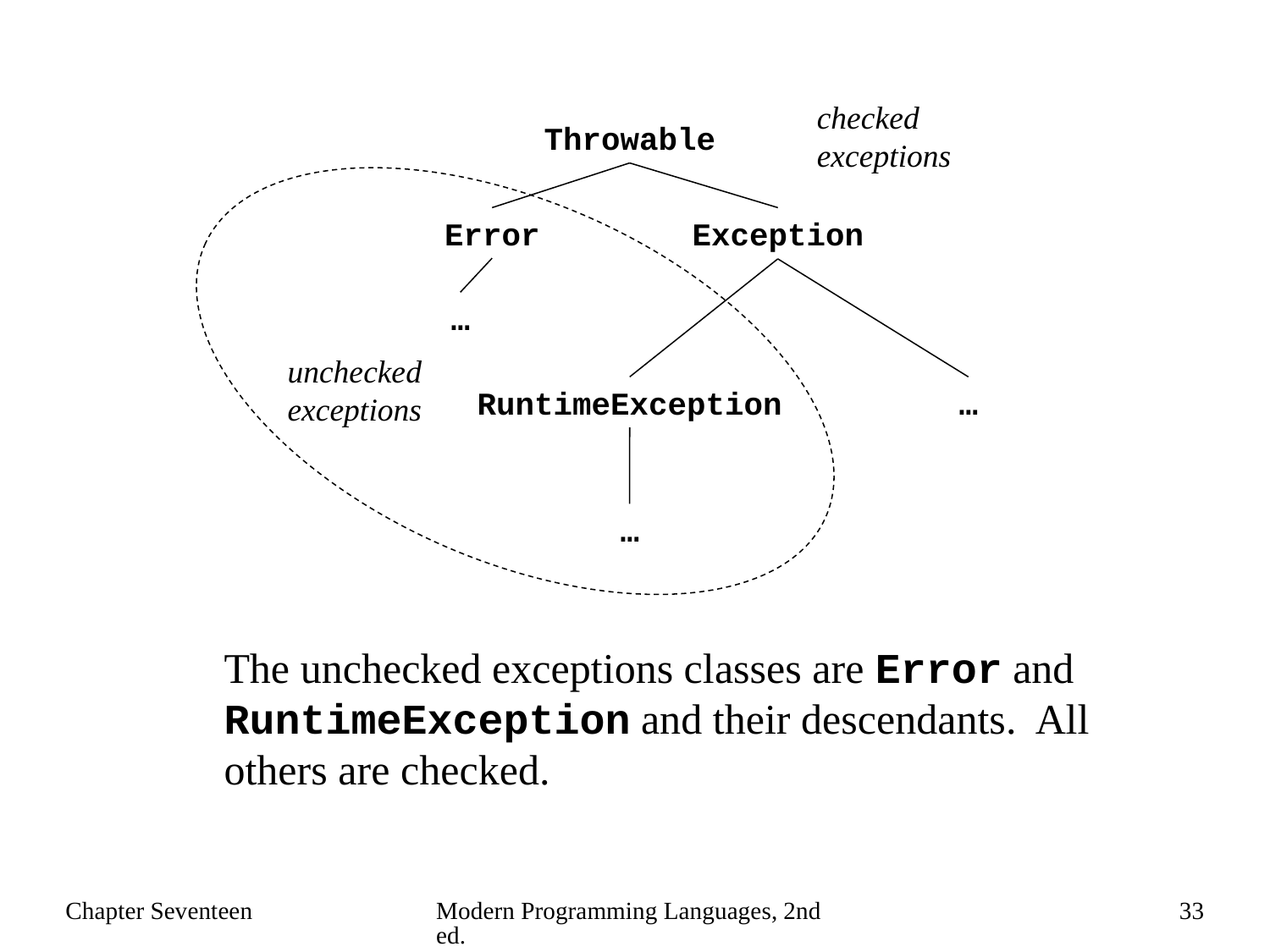

checked
exceptions
Throwable

Error
Exception
…
unchecked exceptions
RuntimeException
…
…

The unchecked exceptions classes are Error and RuntimeException and their descendants.  All others are checked.
Chapter Seventeen
Modern Programming Languages, 2nd ed.
33